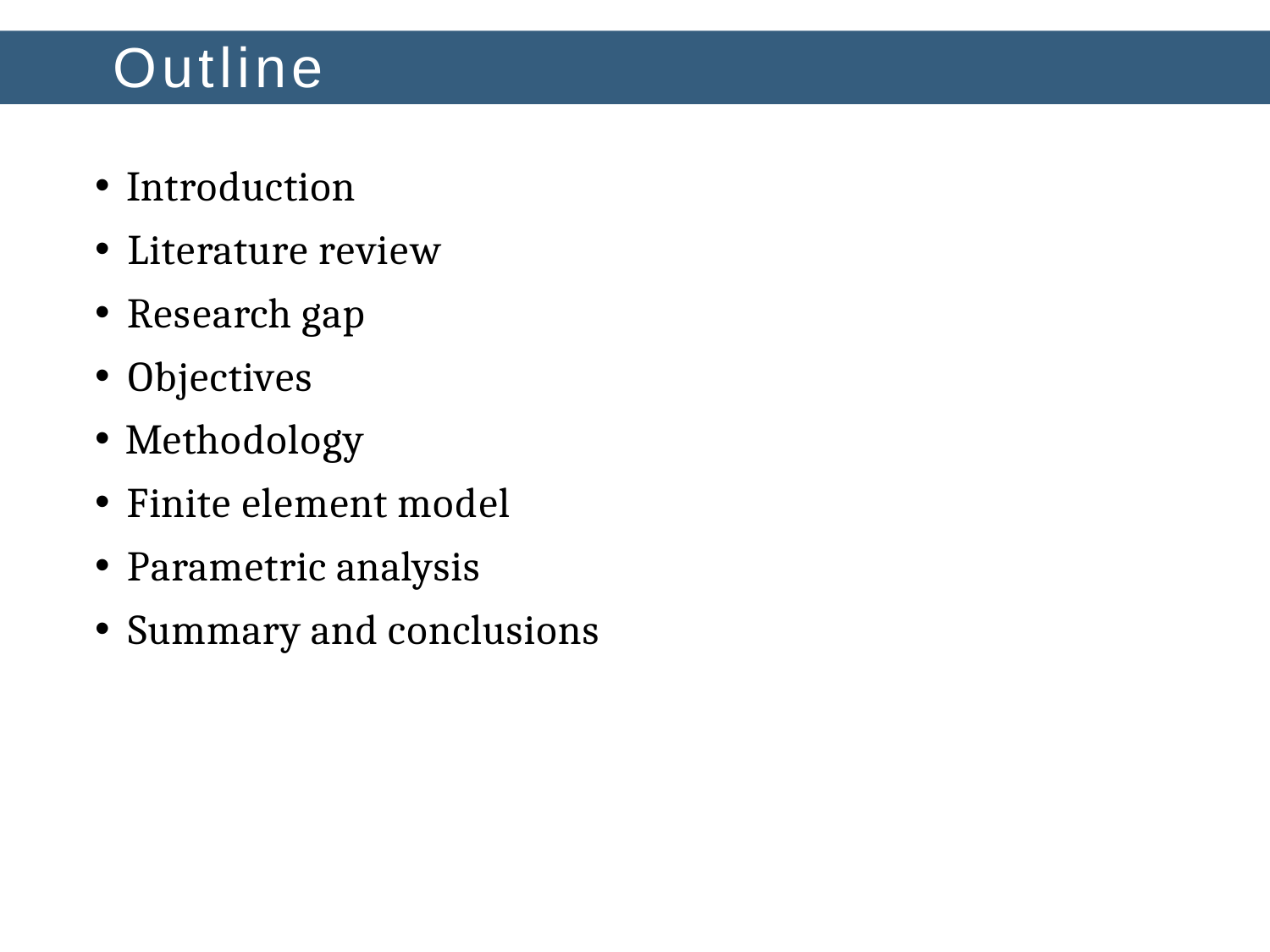

Outline
Introduction
Literature review
Research gap
Objectives
Methodology
Finite element model
Parametric analysis
Summary and conclusions

2